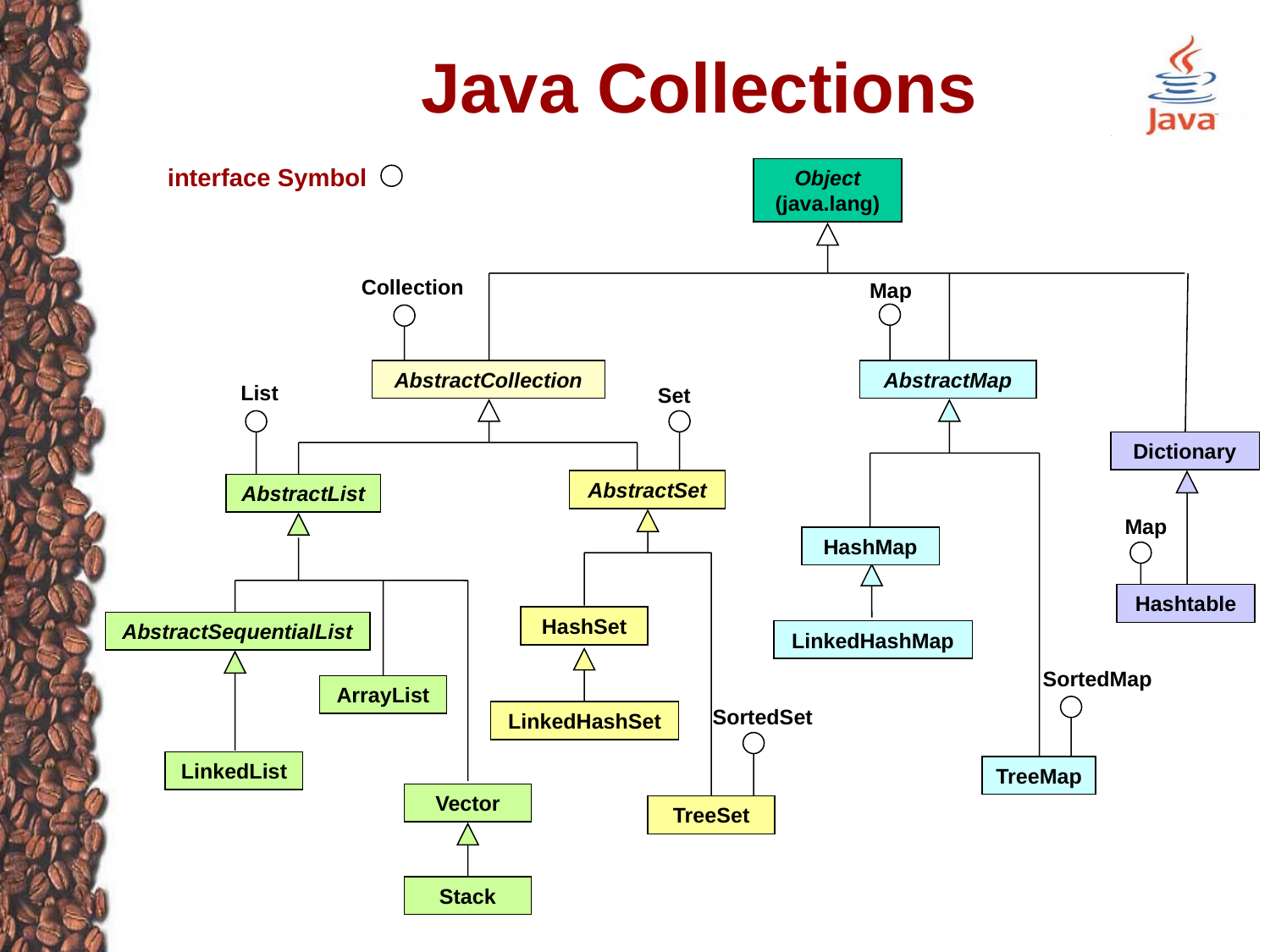

# Java Collections
Object
(java.lang)

Collection
Map

AbstractCollection
AbstractMap
List
Set

Dictionary

AbstractSet

AbstractList

Map

HashMap

Hashtable
HashSet
AbstractSequentialList
LinkedHashMap

SortedMap

ArrayList

SortedSet
LinkedHashSet

LinkedList
TreeMap
Vector
TreeSet

Stack
 interface Symbol